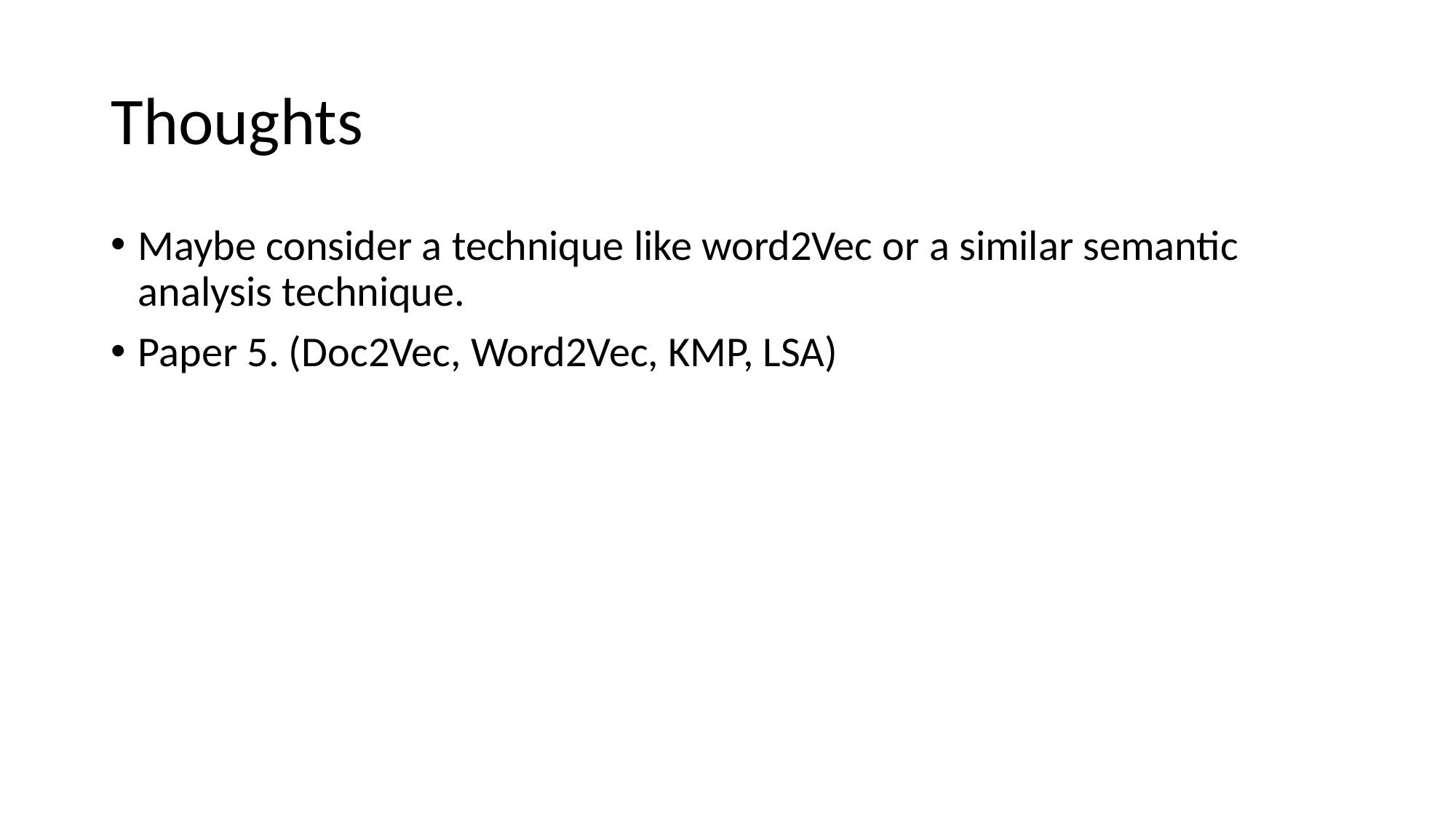

# Thoughts
Maybe consider a technique like word2Vec or a similar semantic analysis technique.
Paper 5. (Doc2Vec, Word2Vec, KMP, LSA)